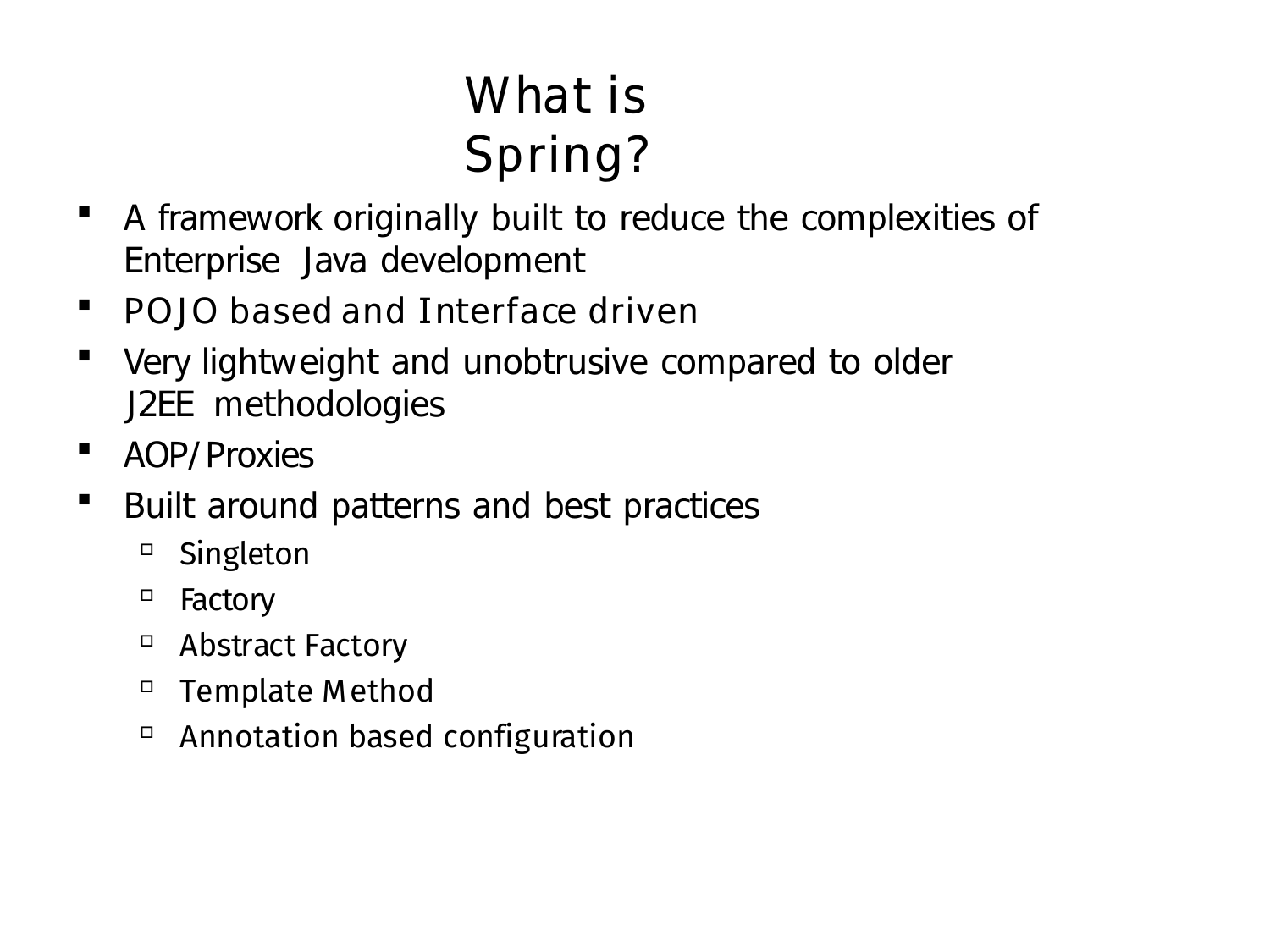

# What is Spring?
A framework originally built to reduce the complexities of Enterprise  Java development
POJO based and Interface driven
Very lightweight and unobtrusive compared to older J2EE  methodologies
AOP/Proxies
Built around patterns and best practices
Singleton
Factory
Abstract Factory
Template Method
Annotation based configuration
3